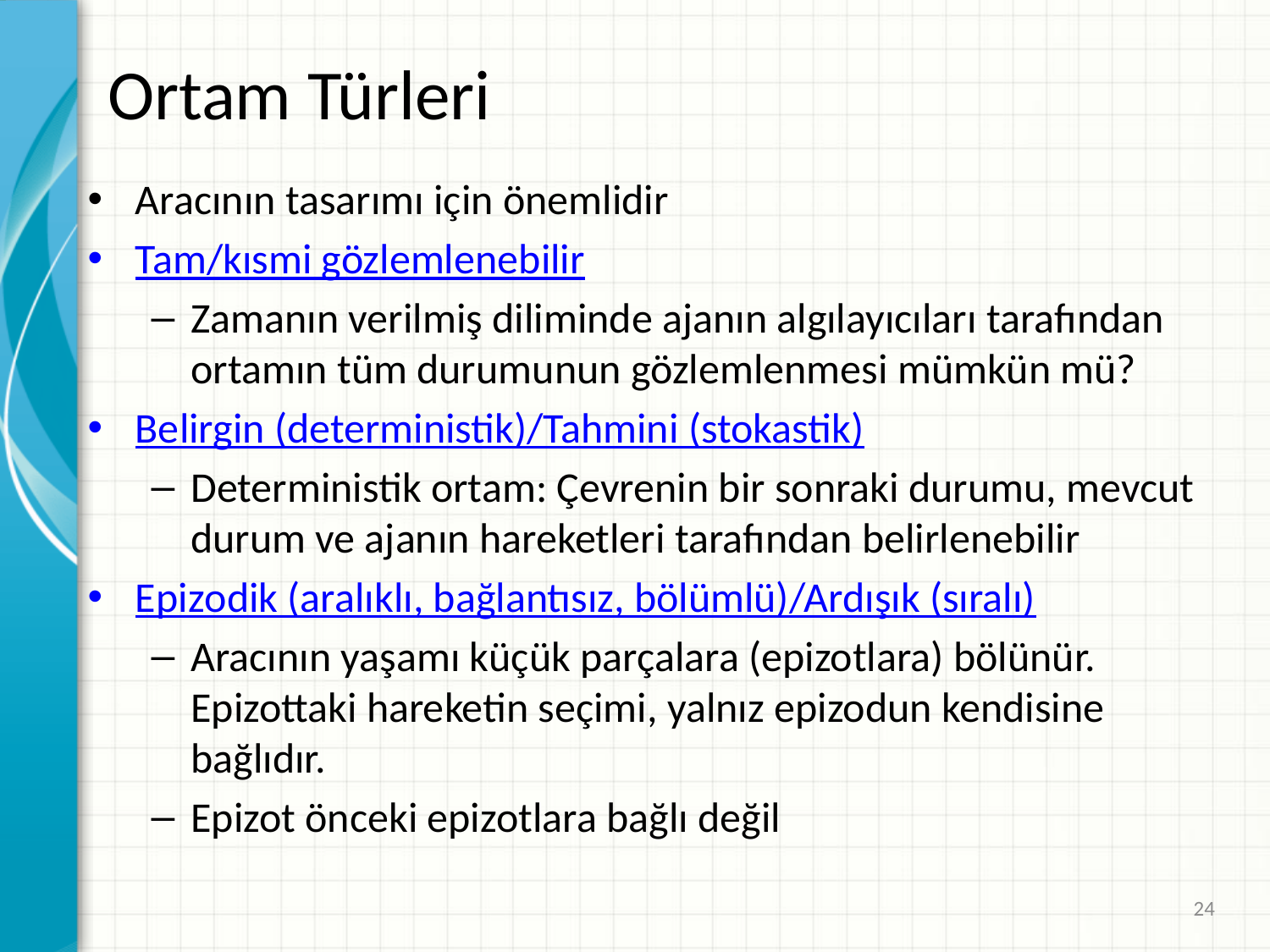

# Ortam Türleri
Aracının tasarımı için önemlidir
Tam/kısmi gözlemlenebilir
Zamanın verilmiş diliminde ajanın algılayıcıları tarafından ortamın tüm durumunun gözlemlenmesi mümkün mü?
Belirgin (deterministik)/Tahmini (stokastik)
Deterministik ortam: Çevrenin bir sonraki durumu, mevcut durum ve ajanın hareketleri tarafından belirlenebilir
Epizodik (aralıklı, bağlantısız, bölümlü)/Ardışık (sıralı)
Aracının yaşamı küçük parçalara (epizotlara) bölünür. Epizottaki hareketin seçimi, yalnız epizodun kendisine bağlıdır.
Epizot önceki epizotlara bağlı değil
24